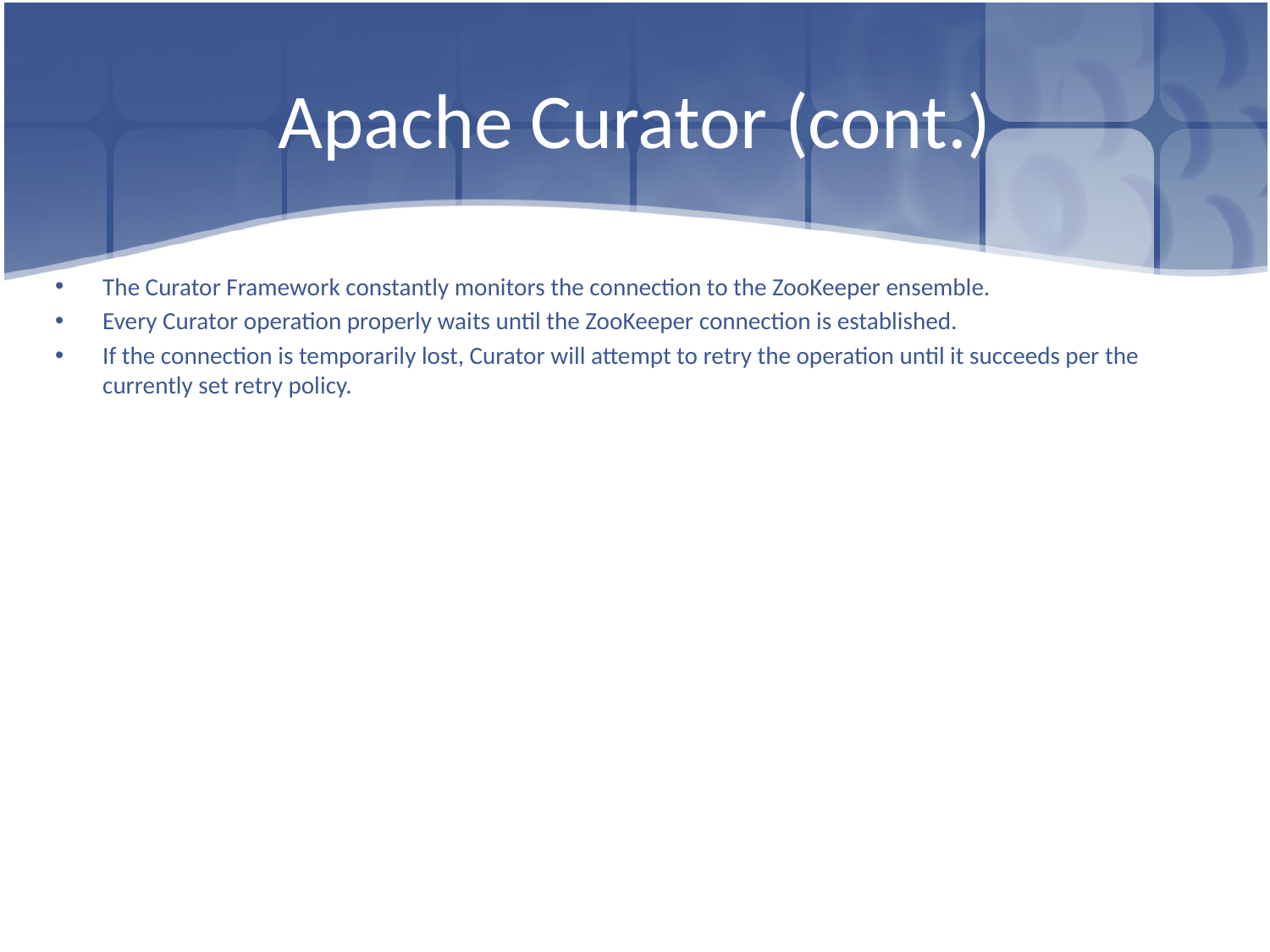

# Apache Curator (cont.)
The Curator Framework constantly monitors the connection to the ZooKeeper ensemble.
Every Curator operation properly waits until the ZooKeeper connection is established.
If the connection is temporarily lost, Curator will attempt to retry the operation until it succeeds per the currently set retry policy.